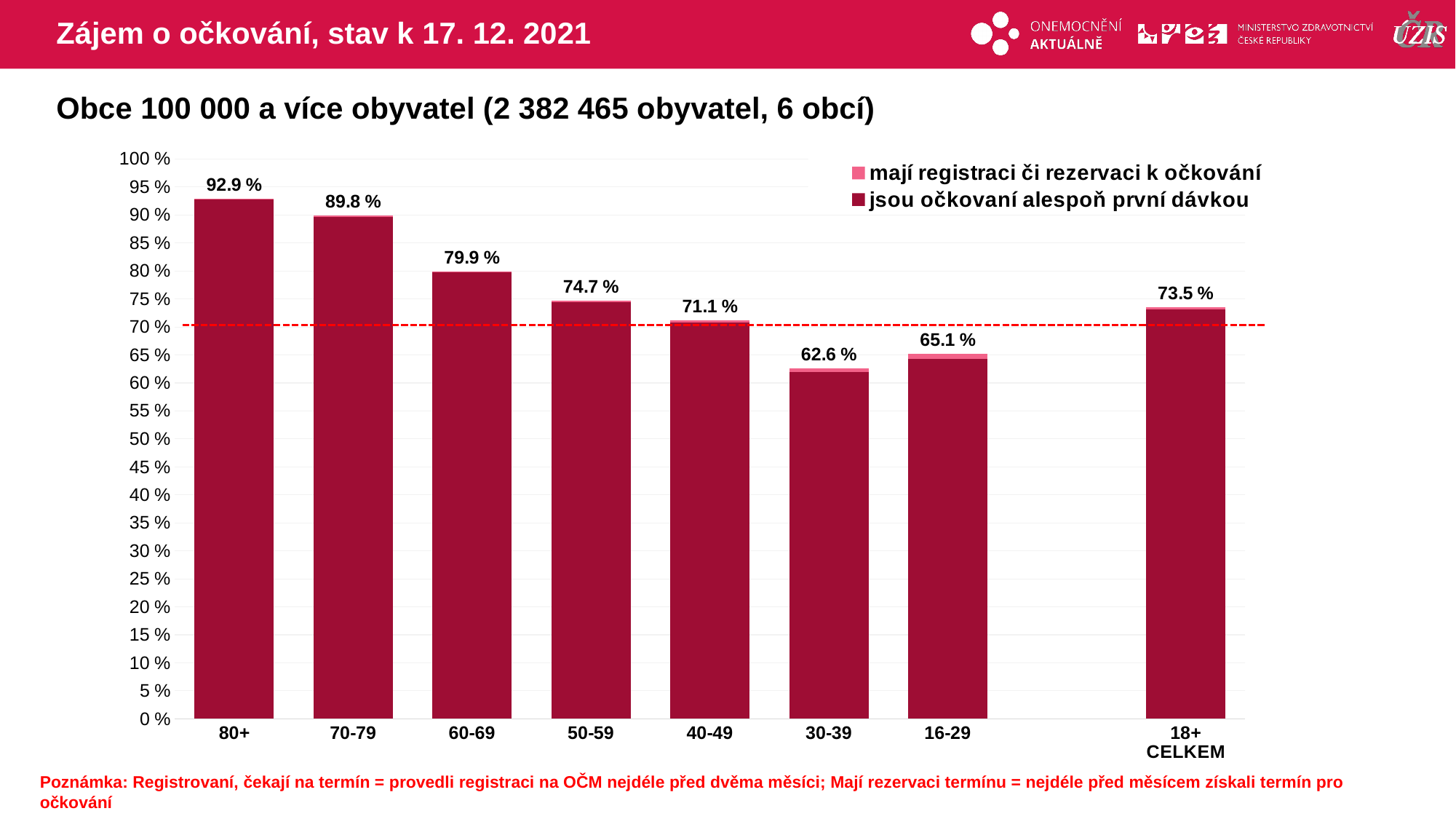

# Zájem o očkování, stav k 17. 12. 2021
Obce 100 000 a více obyvatel (2 382 465 obyvatel, 6 obcí)

### Chart

| Category | mají registraci či rezervaci k očkování | jsou očkovaní alespoň první dávkou |
|---|---|---|
| 80+ | 92.94413 | 92.7864026 |
| 70-79 | 89.84857 | 89.6981937 |
| 60-69 | 79.88408 | 79.7368102 |
| 50-59 | 74.66043 | 74.3994934 |
| 40-49 | 71.13059 | 70.7356967 |
| 30-39 | 62.56829 | 61.8937541 |
| 16-29 | 65.14125 | 64.2490877 |
|  | None | None |
| 18+ CELKEM | 73.54824 | 73.1316149 |
Poznámka: Registrovaní, čekají na termín = provedli registraci na OČM nejdéle před dvěma měsíci; Mají rezervaci termínu = nejdéle před měsícem získali termín pro očkování